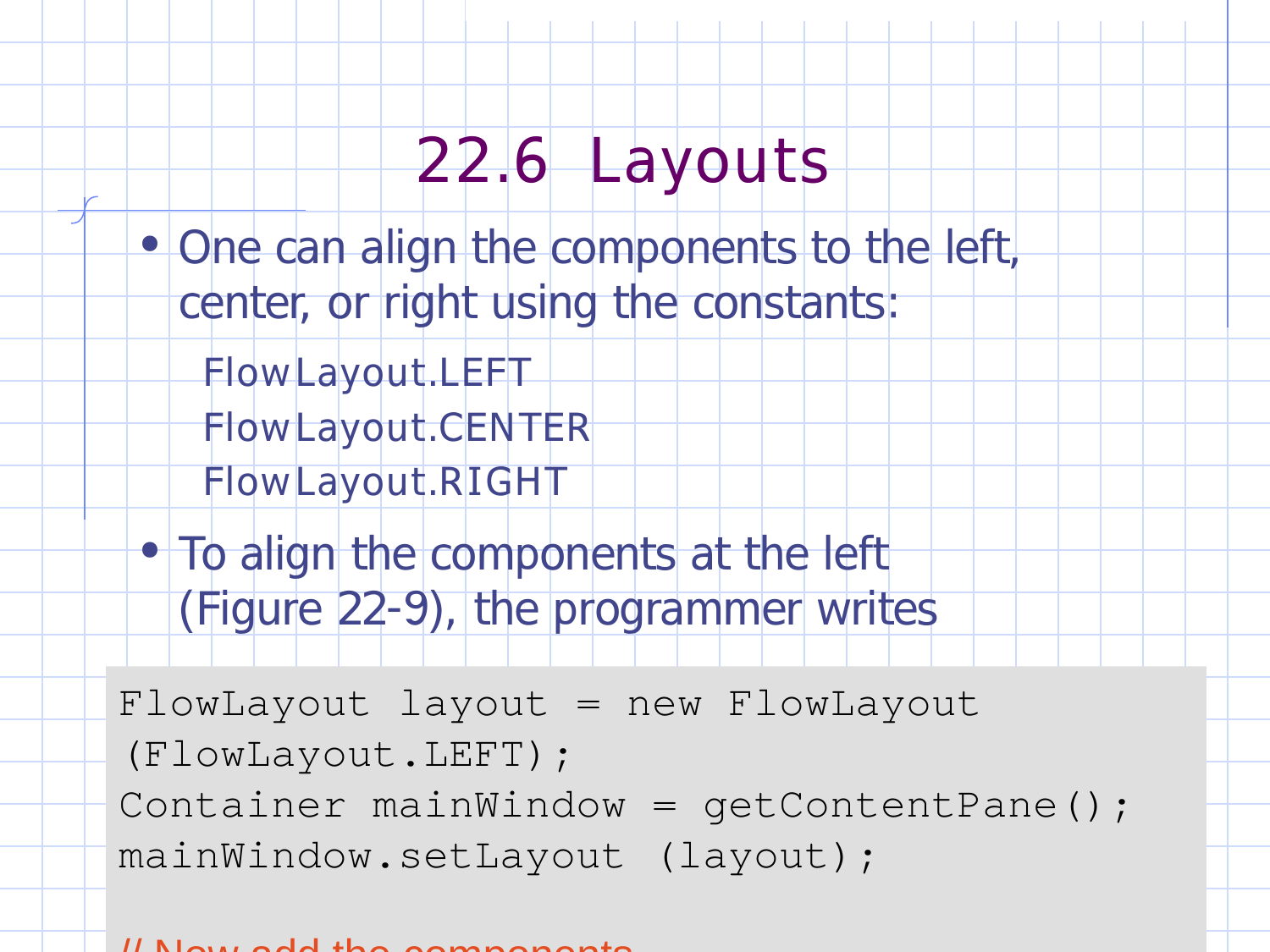

# 22.6  Layouts
One can align the components to the left, center, or right using the constants:

FlowLayout.LEFT
FlowLayout.CENTER
FlowLayout.RIGHT

To align the components at the left          (Figure 22-9), the programmer writes
FlowLayout layout = new FlowLayout (FlowLayout.LEFT);
Container mainWindow = getContentPane();
mainWindow.setLayout (layout);

// Now add the components